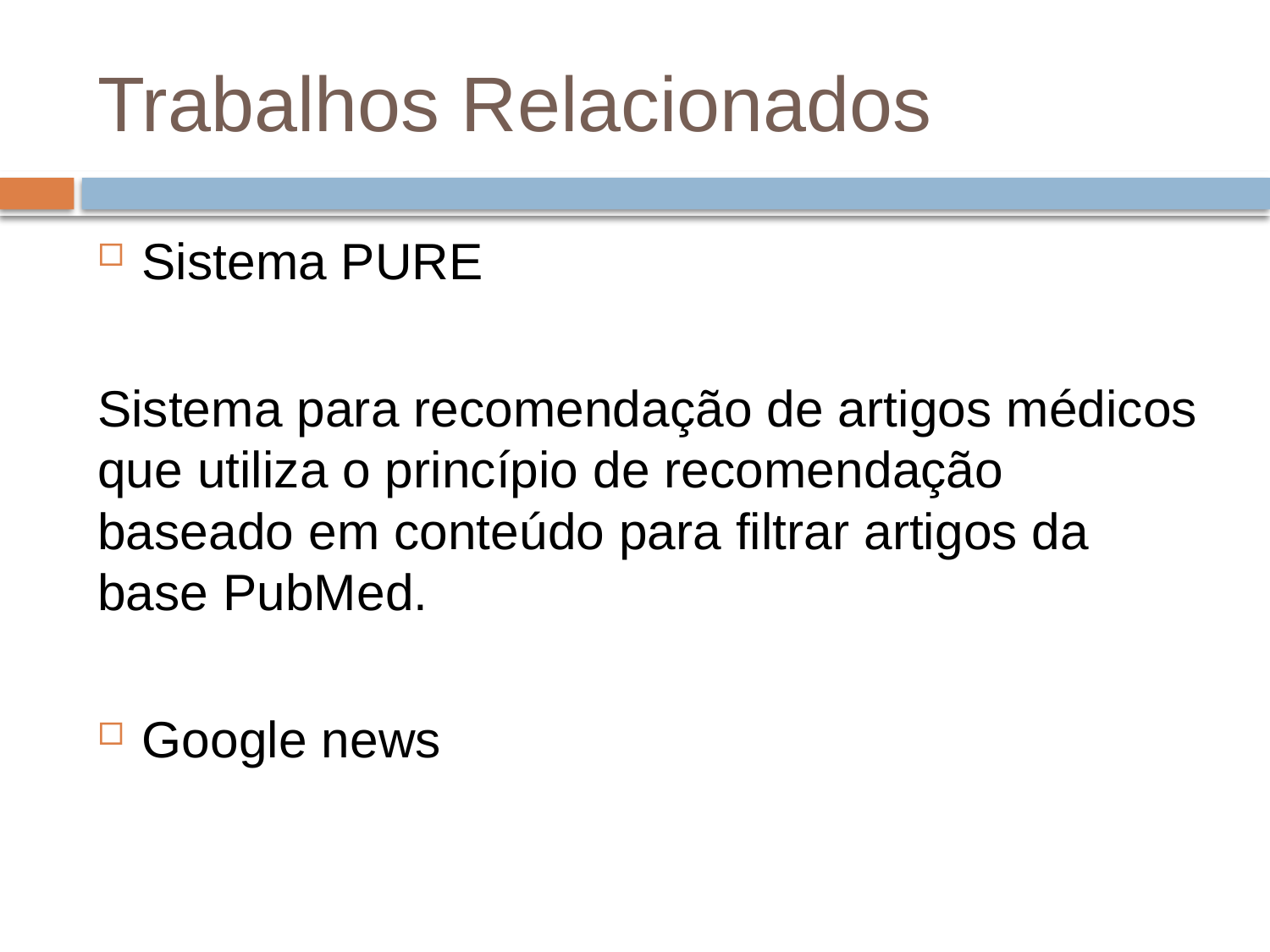

# Trabalhos Relacionados
Sistema PURE

Sistema para recomendação de artigos médicos que utiliza o princípio de recomendação baseado em conteúdo para filtrar artigos da base PubMed.

Google news